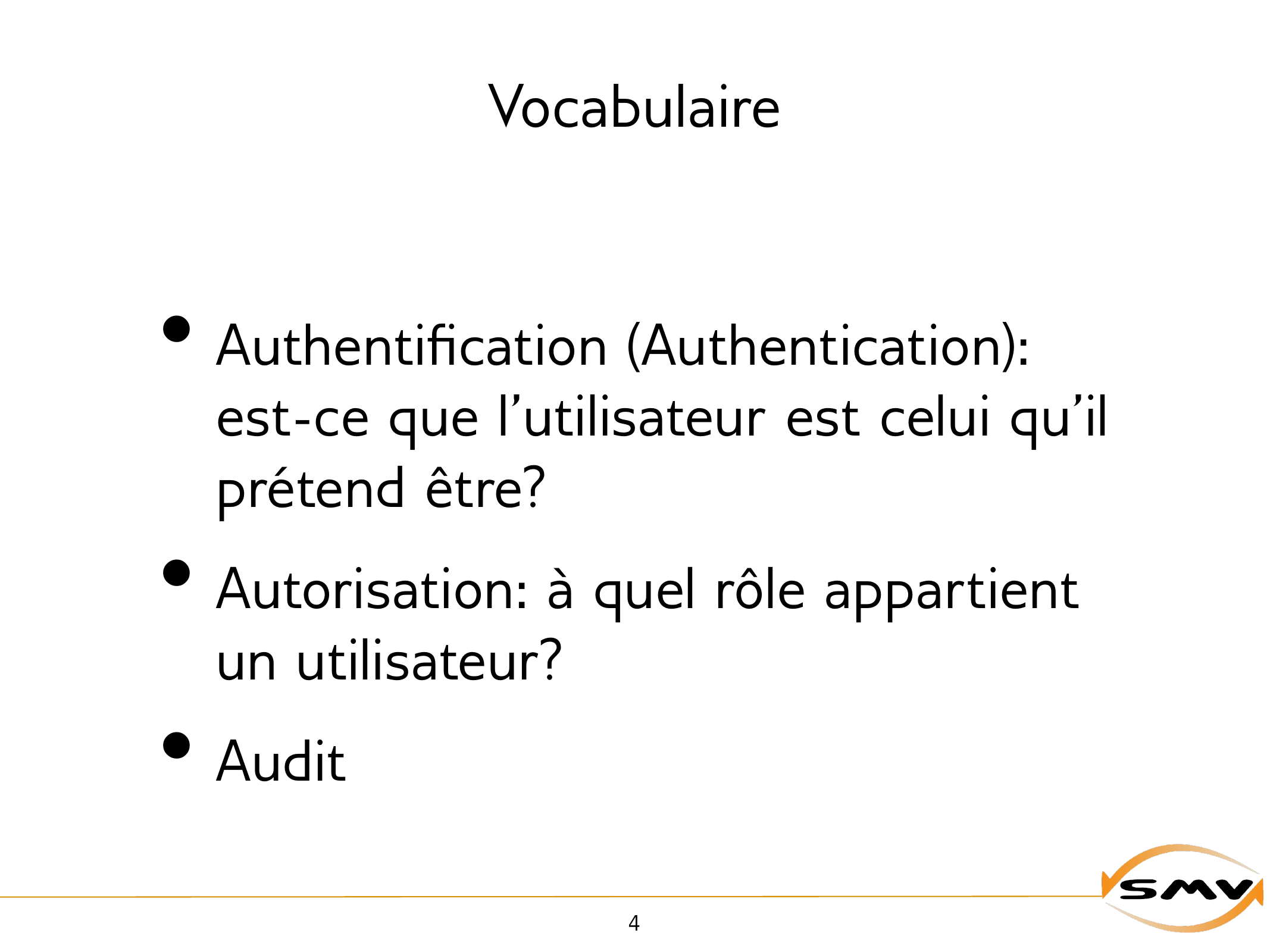

# Vocabulaire
Authentification (Authentication): est-ce que l’utilisateur est celui qu’il prétend être?
Autorisation: à quel rôle appartient un utilisateur?
Audit
4